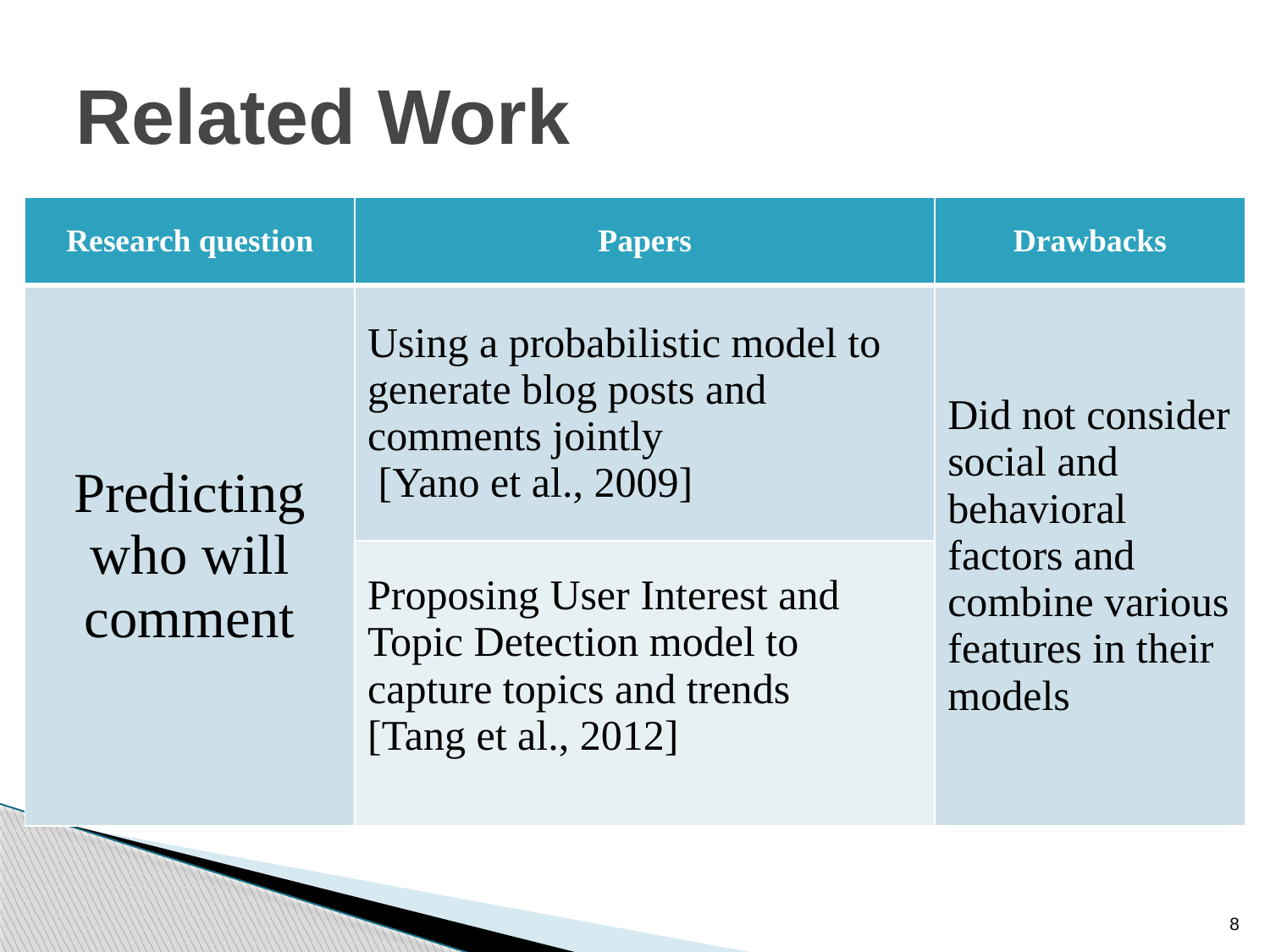

# Related Work
| Research question | Papers | Drawbacks |
| --- | --- | --- |
| Predicting who will comment | Using a probabilistic model to generate blog posts and comments jointly [Yano et al., 2009] | Did not consider social and behavioral factors and combine various features in their models |
|  | Proposing User Interest and Topic Detection model to capture topics and trends [Tang et al., 2012] |  |
8